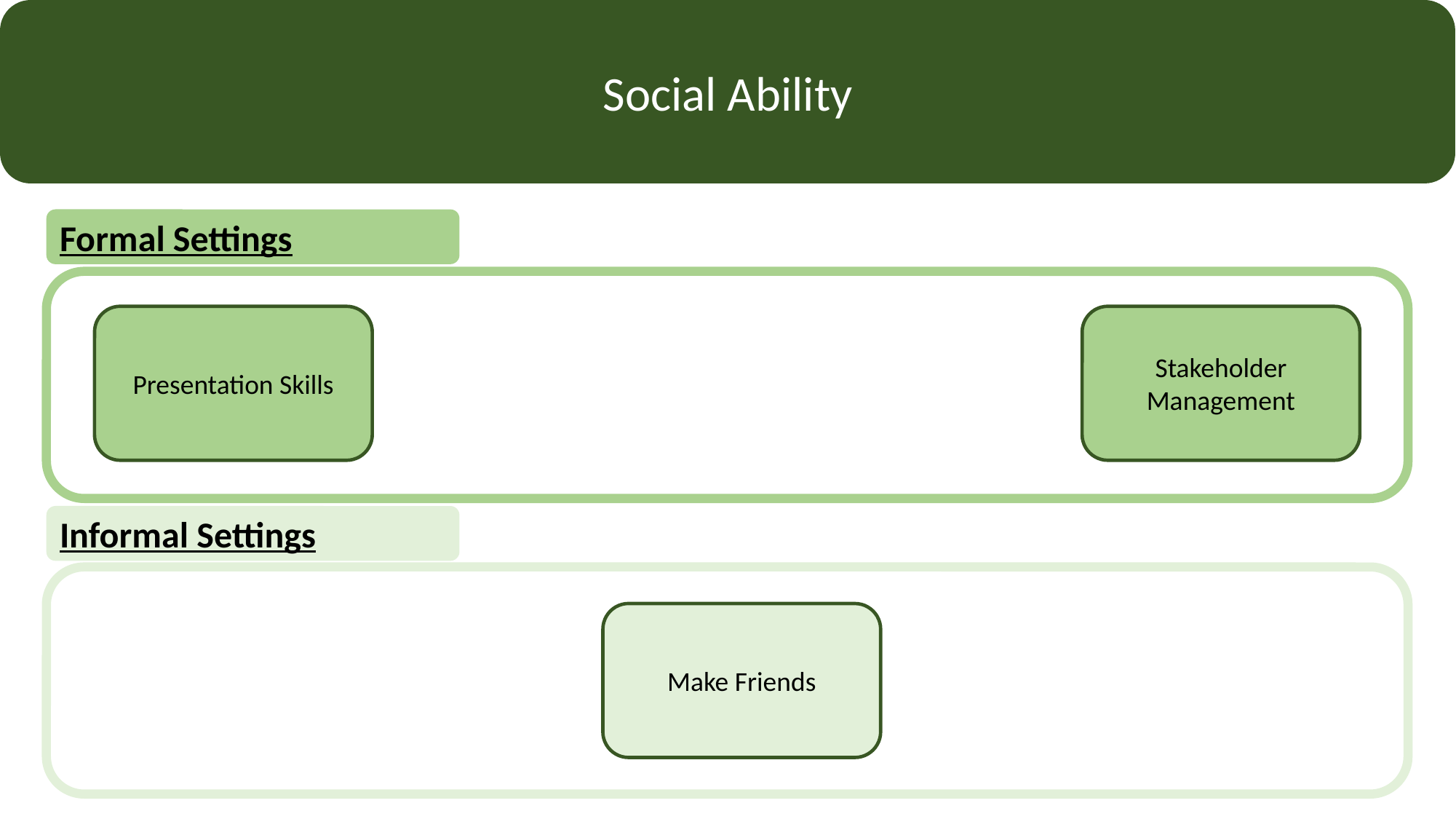

Social Ability
Formal Settings

Presentation Skills
Stakeholder Management
Informal Settings

Make Friends